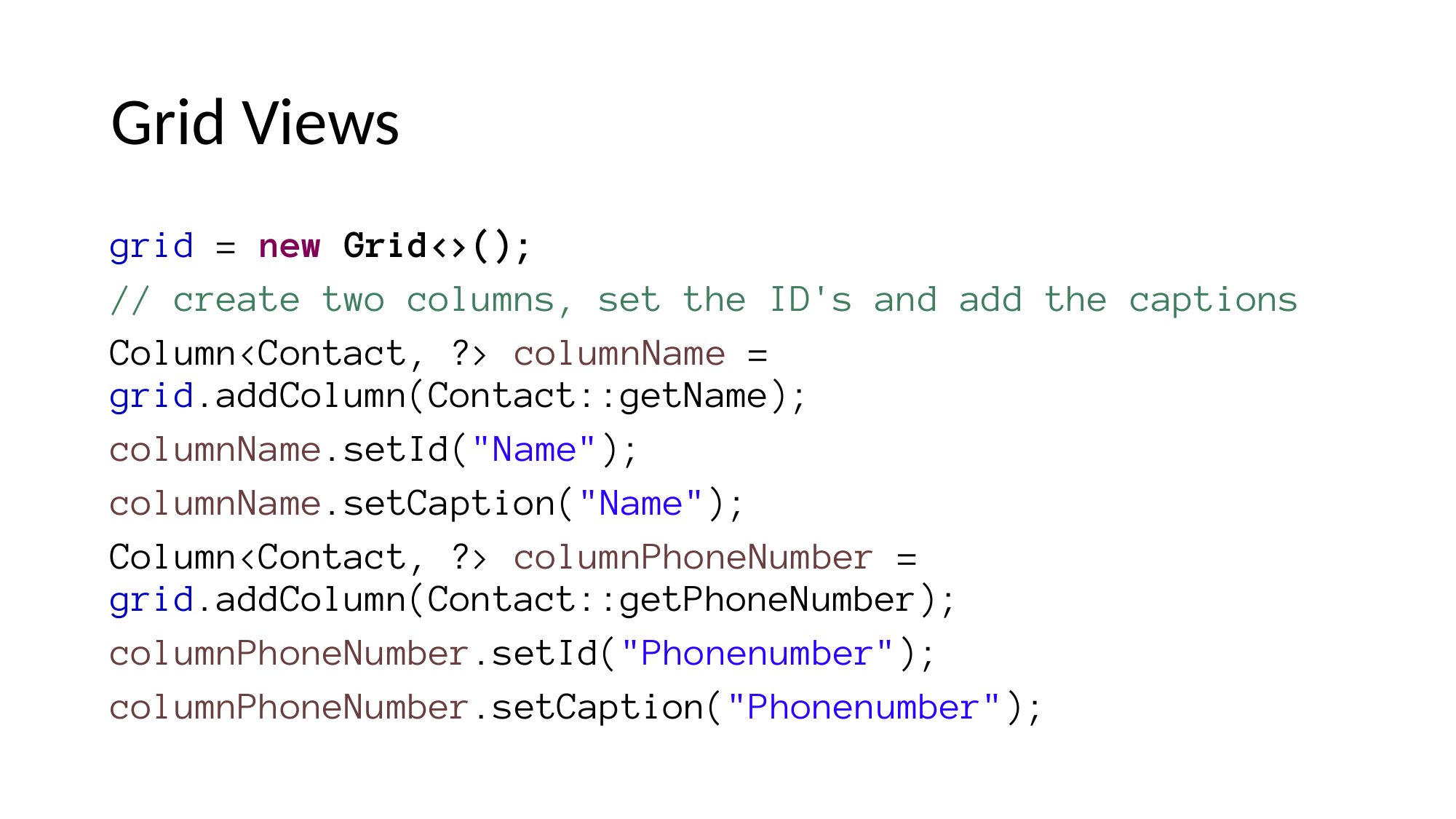

# Grid Views
grid = new Grid<>();
// create two columns, set the ID's and add the captions
Column<Contact, ?> columnName = grid.addColumn(Contact::getName);
columnName.setId("Name");
columnName.setCaption("Name");
Column<Contact, ?> columnPhoneNumber = grid.addColumn(Contact::getPhoneNumber);
columnPhoneNumber.setId("Phonenumber");
columnPhoneNumber.setCaption("Phonenumber");